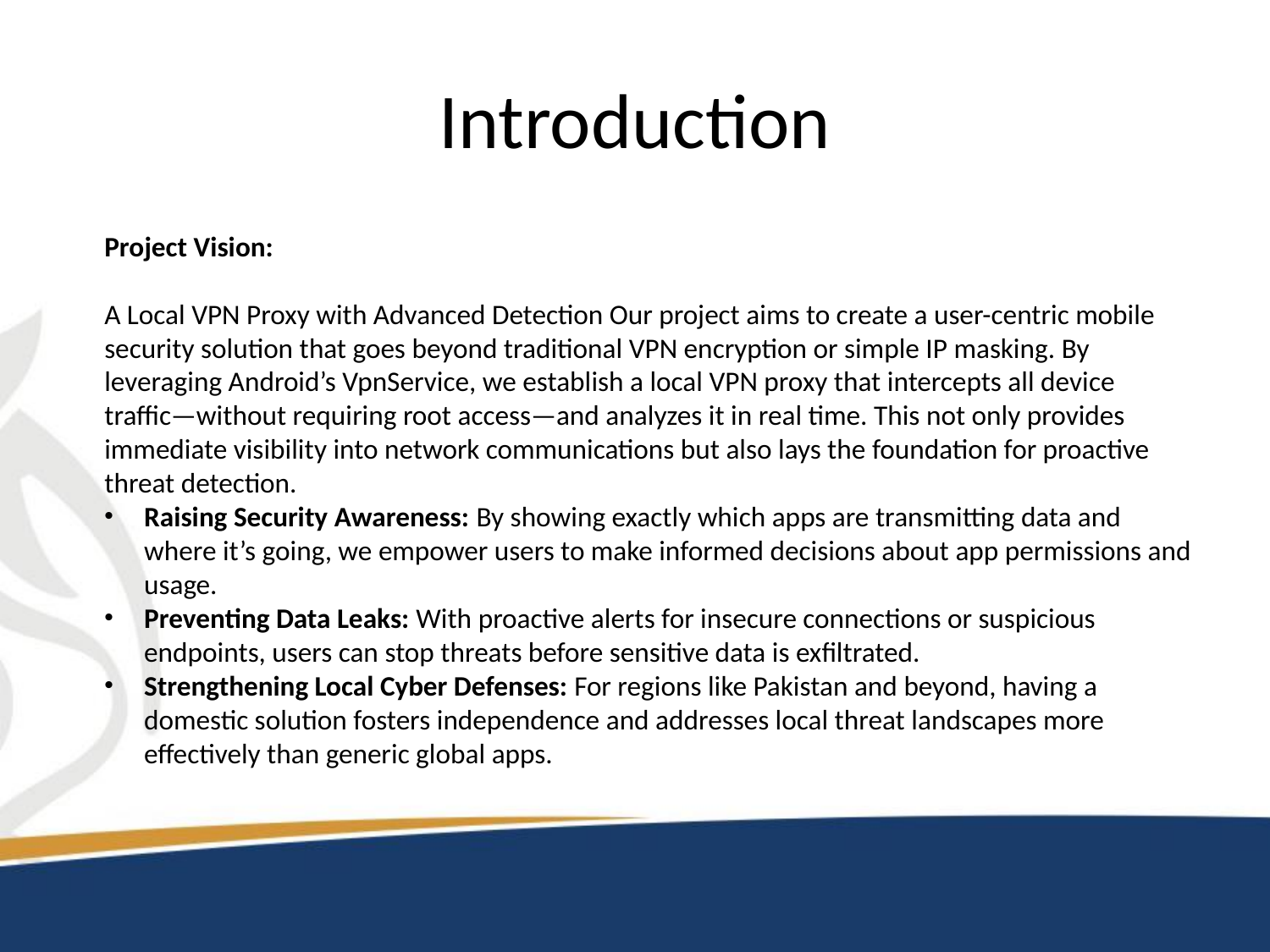

# Introduction
Project Vision:

A Local VPN Proxy with Advanced Detection Our project aims to create a user-centric mobile
security solution that goes beyond traditional VPN encryption or simple IP masking. By
leveraging Android’s VpnService, we establish a local VPN proxy that intercepts all device
traffic—without requiring root access—and analyzes it in real time. This not only provides
immediate visibility into network communications but also lays the foundation for proactive
threat detection.
Raising Security Awareness: By showing exactly which apps are transmitting data and where it’s going, we empower users to make informed decisions about app permissions and usage.
Preventing Data Leaks: With proactive alerts for insecure connections or suspicious endpoints, users can stop threats before sensitive data is exfiltrated.
Strengthening Local Cyber Defenses: For regions like Pakistan and beyond, having a domestic solution fosters independence and addresses local threat landscapes more effectively than generic global apps.